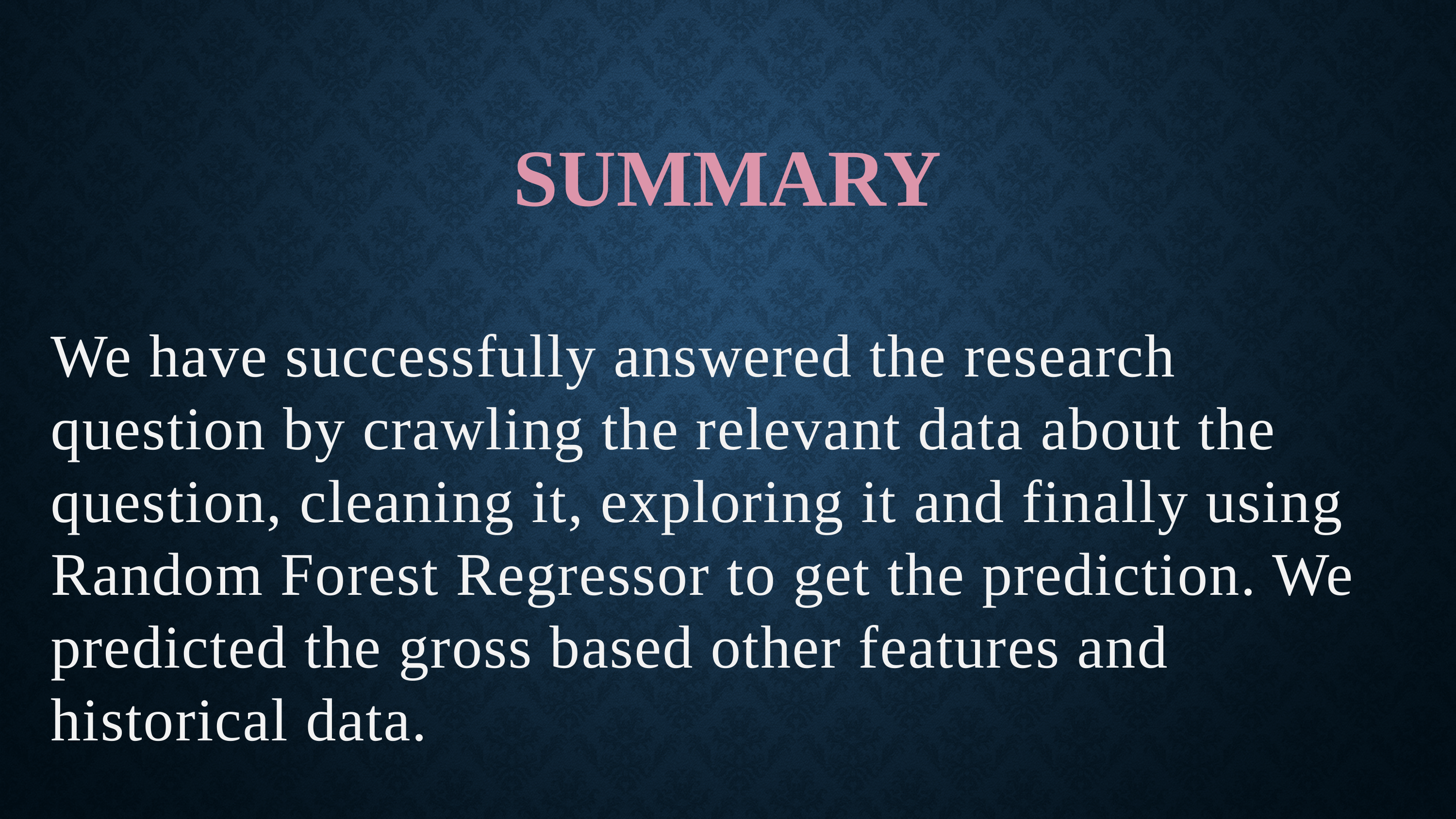

# Summary
We have successfully answered the research question by crawling the relevant data about the question, cleaning it, exploring it and finally using Random Forest Regressor to get the prediction. We predicted the gross based other features and historical data.